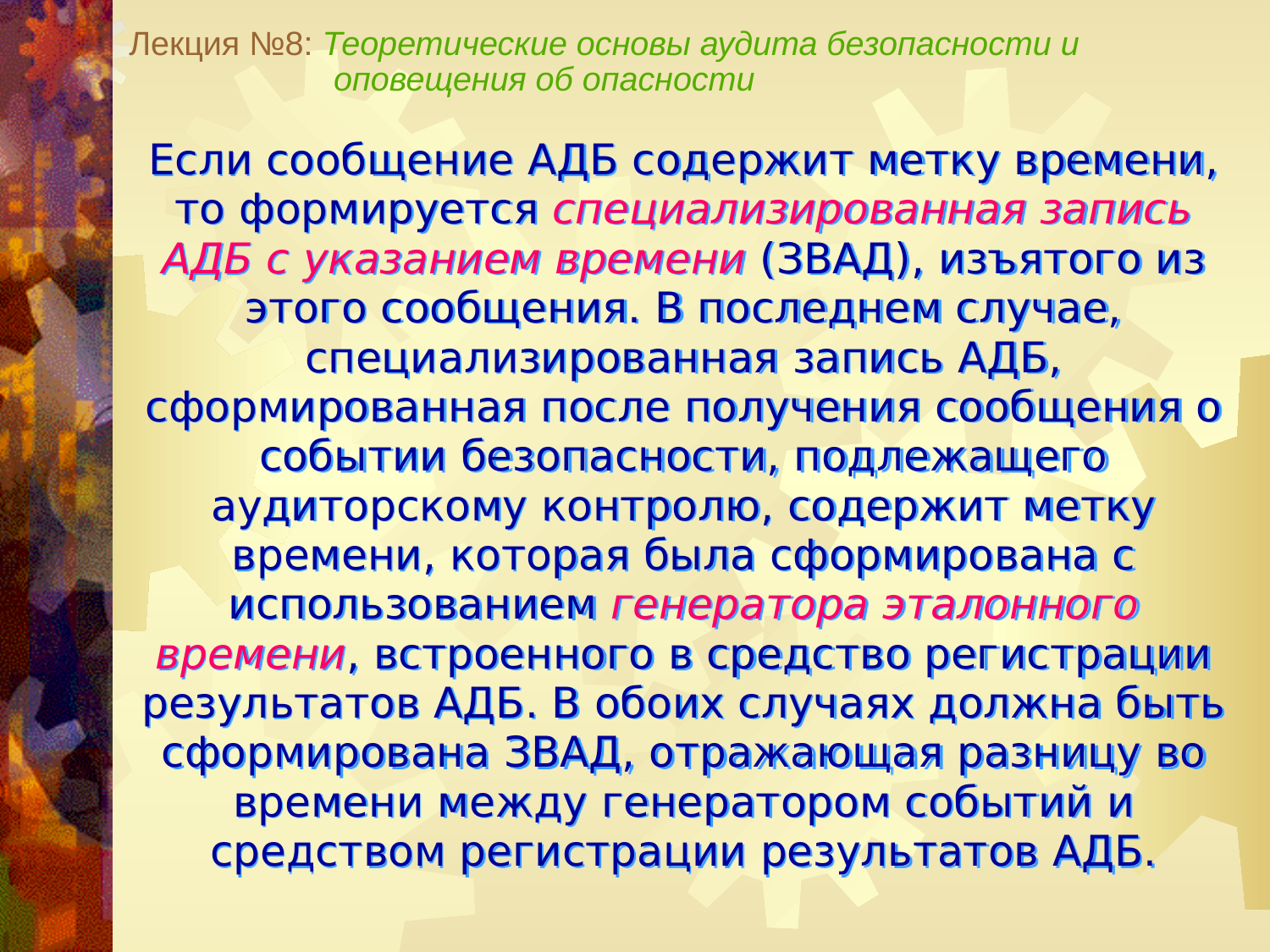

Лекция №8: Теоретические основы аудита безопасности и
                        оповещения об опасности
Если сообщение АДБ содержит метку времени, то формируется специализированная запись АДБ с указанием времени (ЗВАД), изъятого из этого сообщения. В последнем случае, специализированная запись АДБ, сформированная после получения сообщения о событии безопасности, подлежащего аудиторскому контролю, содержит метку времени, которая была сформирована с использованием генератора эталонного времени, встроенного в средство регистрации результатов АДБ. В обоих случаях должна быть сформирована ЗВАД, отражающая разницу во времени между генератором событий и средством регистрации результатов АДБ.